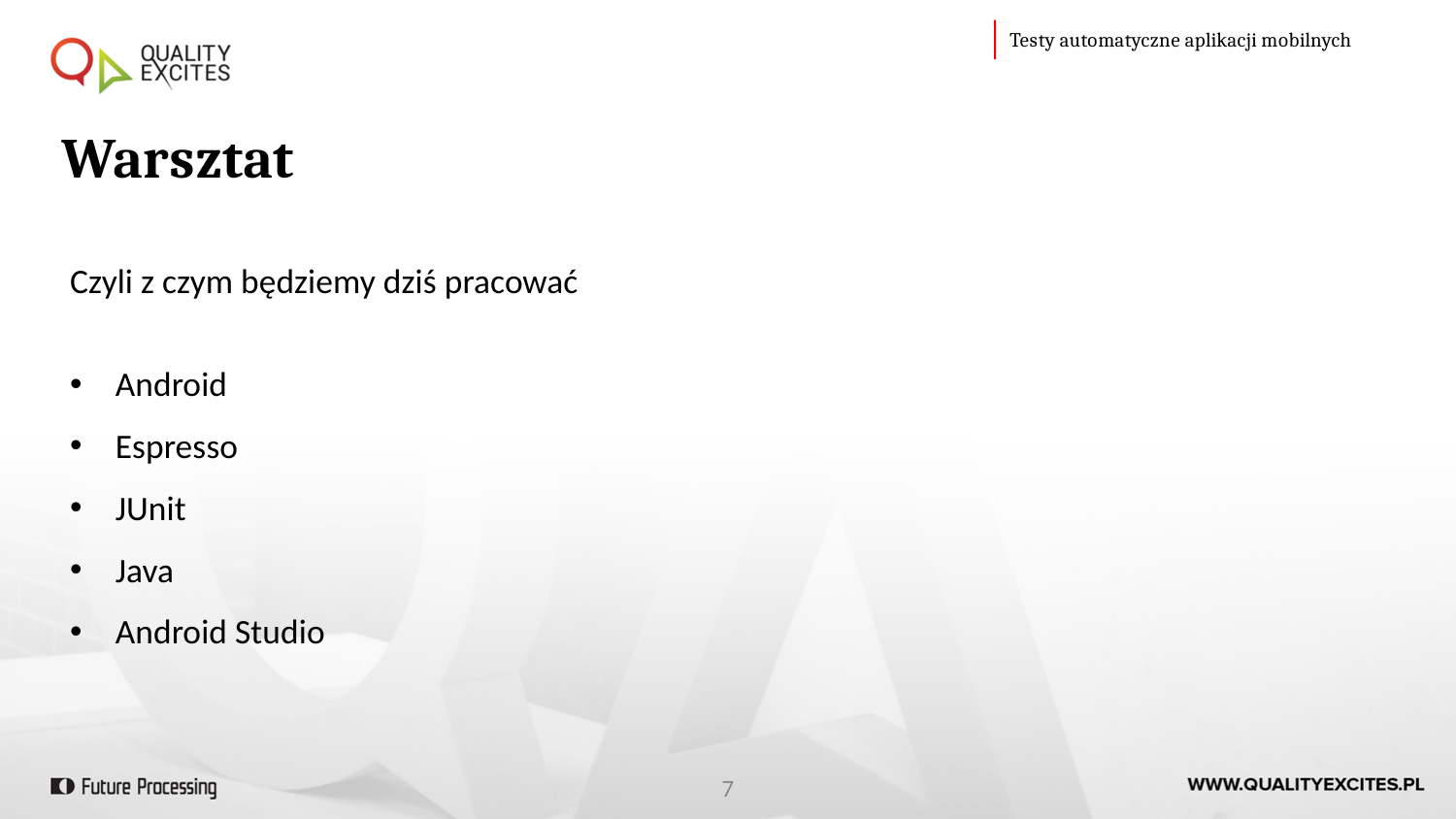

Testy automatyczne aplikacji mobilnych

Warsztat

Czyli z czym będziemy dziś pracować

Android
Espresso
JUnit
Java
Android Studio

7